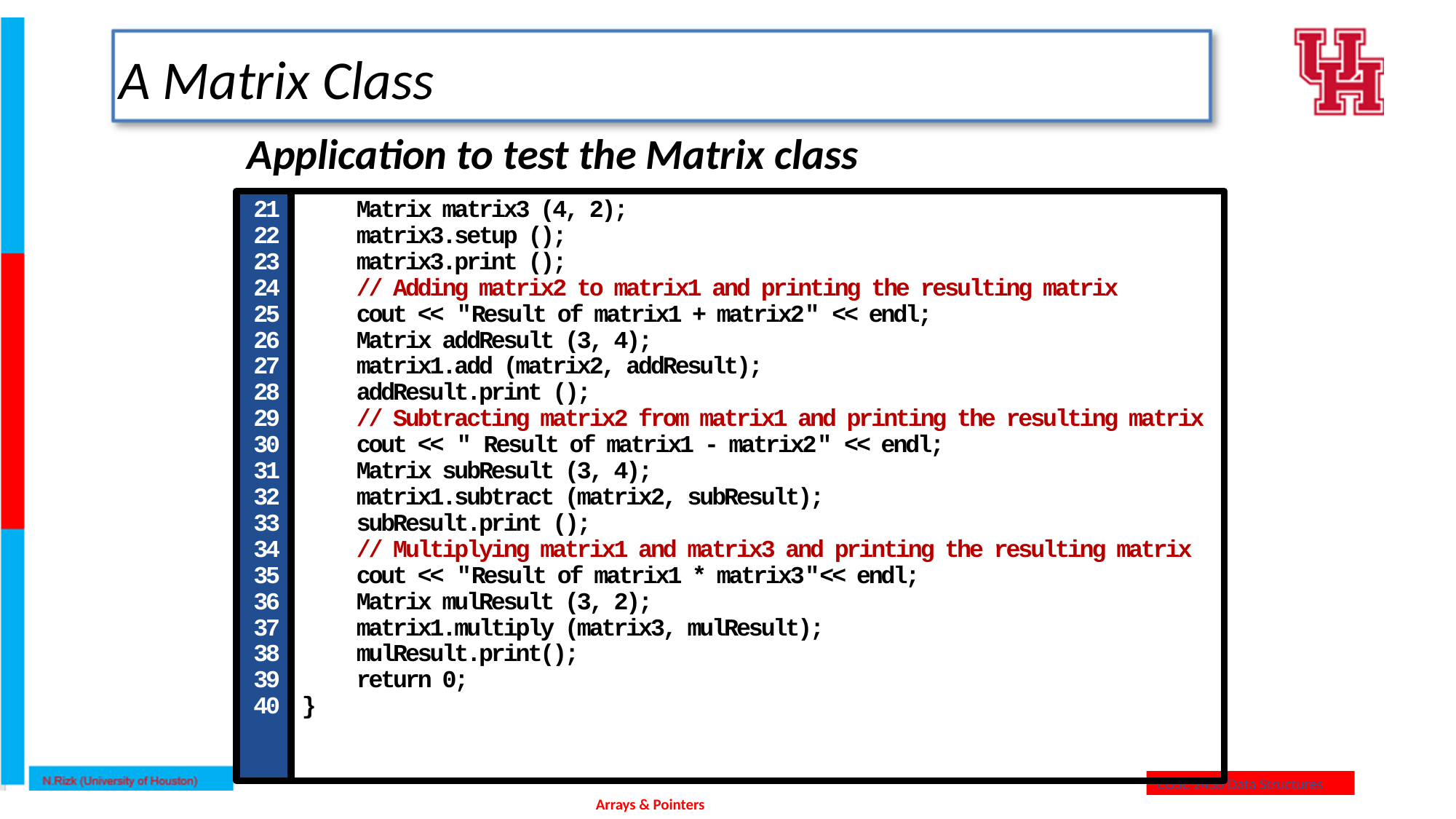

# A Matrix Class
Application to test the Matrix class
21
22
23
24
25
26
27
28
29
30
31
32
33
34
35
36
37
38
39
40
Matrix matrix3 (4, 2);
matrix3.setup ();
matrix3.print ();
// Adding matrix2 to matrix1 and printing the resulting matrix
cout << "Result of matrix1 + matrix2" << endl;
Matrix addResult (3, 4);
matrix1.add (matrix2, addResult);
addResult.print ();
// Subtracting matrix2 from matrix1 and printing the resulting matrix
cout << " Result of matrix1 - matrix2" << endl;
Matrix subResult (3, 4);
matrix1.subtract (matrix2, subResult);
subResult.print ();
// Multiplying matrix1 and matrix3 and printing the resulting matrix
cout << "Result of matrix1 * matrix3"<< endl;
Matrix mulResult (3, 2);
matrix1.multiply (matrix3, mulResult);
mulResult.print();
return 0;
}